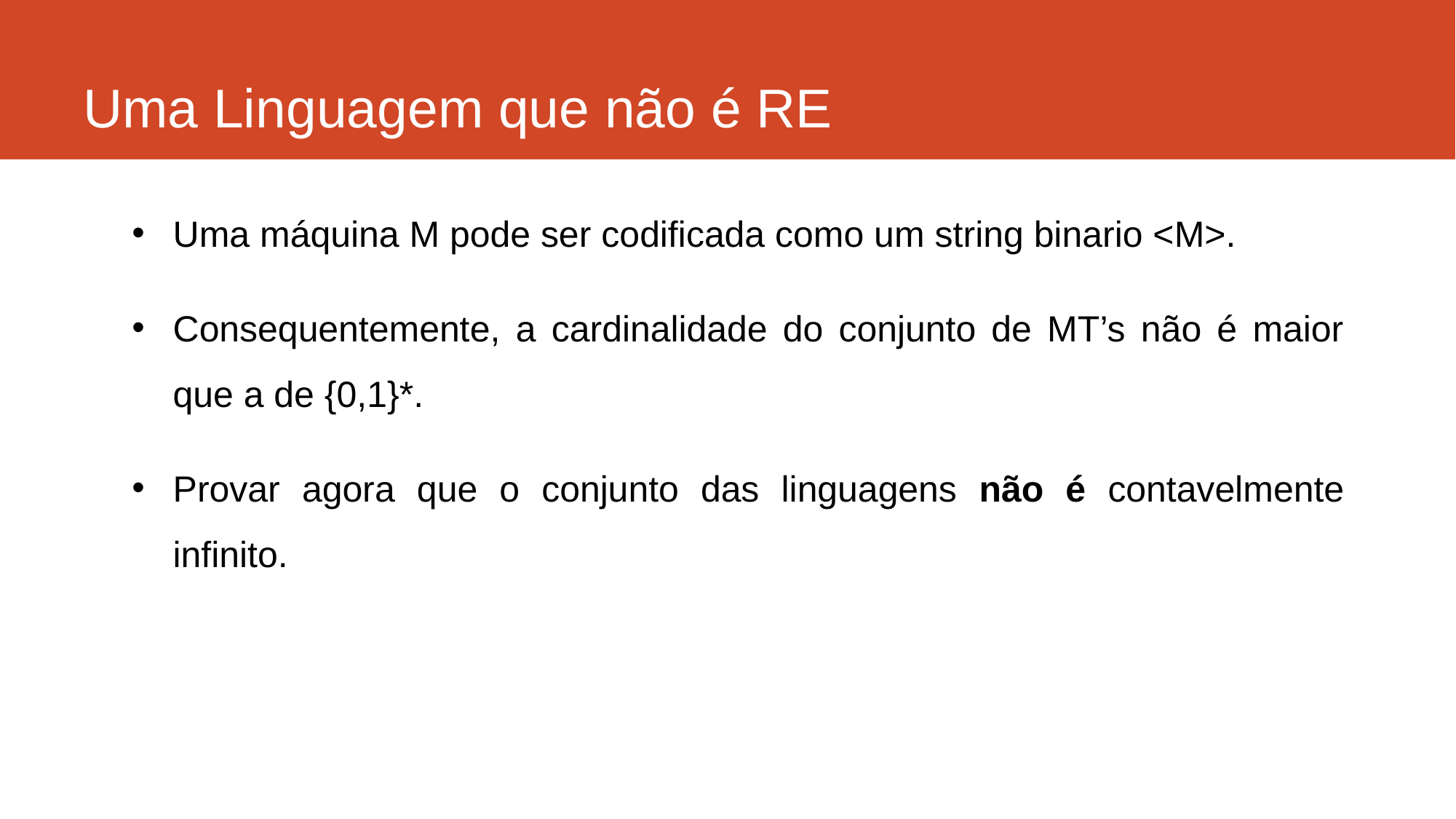

# Uma Linguagem que não é RE
Uma máquina M pode ser codiﬁcada como um string binario <M>.
Consequentemente, a cardinalidade do conjunto de MT’s não é maior que a de {0,1}*.
Provar agora que o conjunto das linguagens não é contavelmente infinito.